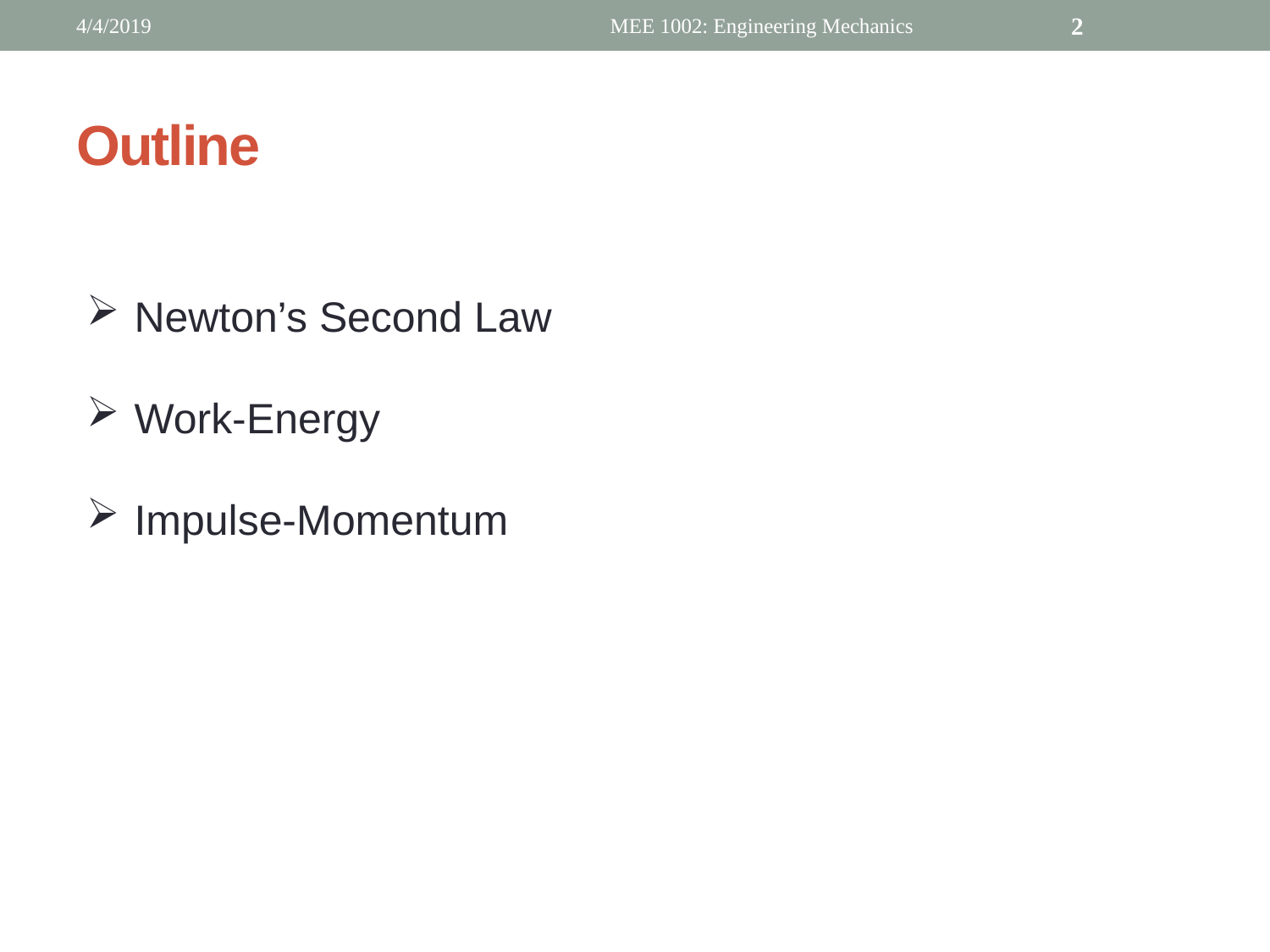

4/4/2019
MEE 1002: Engineering Mechanics
2
# Outline
Newton’s Second Law
Work-Energy
Impulse-Momentum